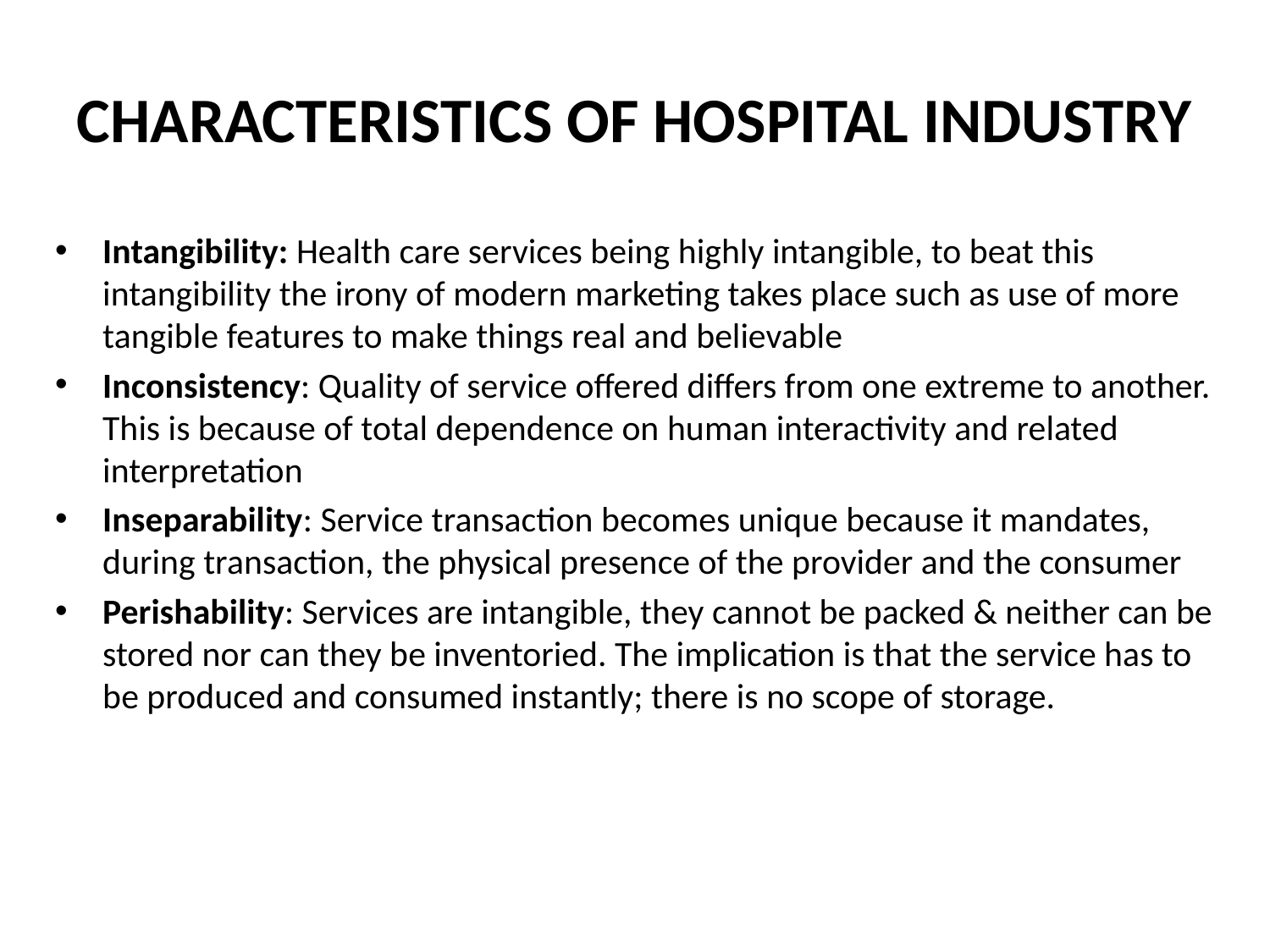

# CHARACTERISTICS OF HOSPITAL INDUSTRY
Intangibility: Health care services being highly intangible, to beat this intangibility the irony of modern marketing takes place such as use of more tangible features to make things real and believable
Inconsistency: Quality of service offered differs from one extreme to another. This is because of total dependence on human interactivity and related interpretation
Inseparability: Service transaction becomes unique because it mandates, during transaction, the physical presence of the provider and the consumer
Perishability: Services are intangible, they cannot be packed & neither can be stored nor can they be inventoried. The implication is that the service has to be produced and consumed instantly; there is no scope of storage.